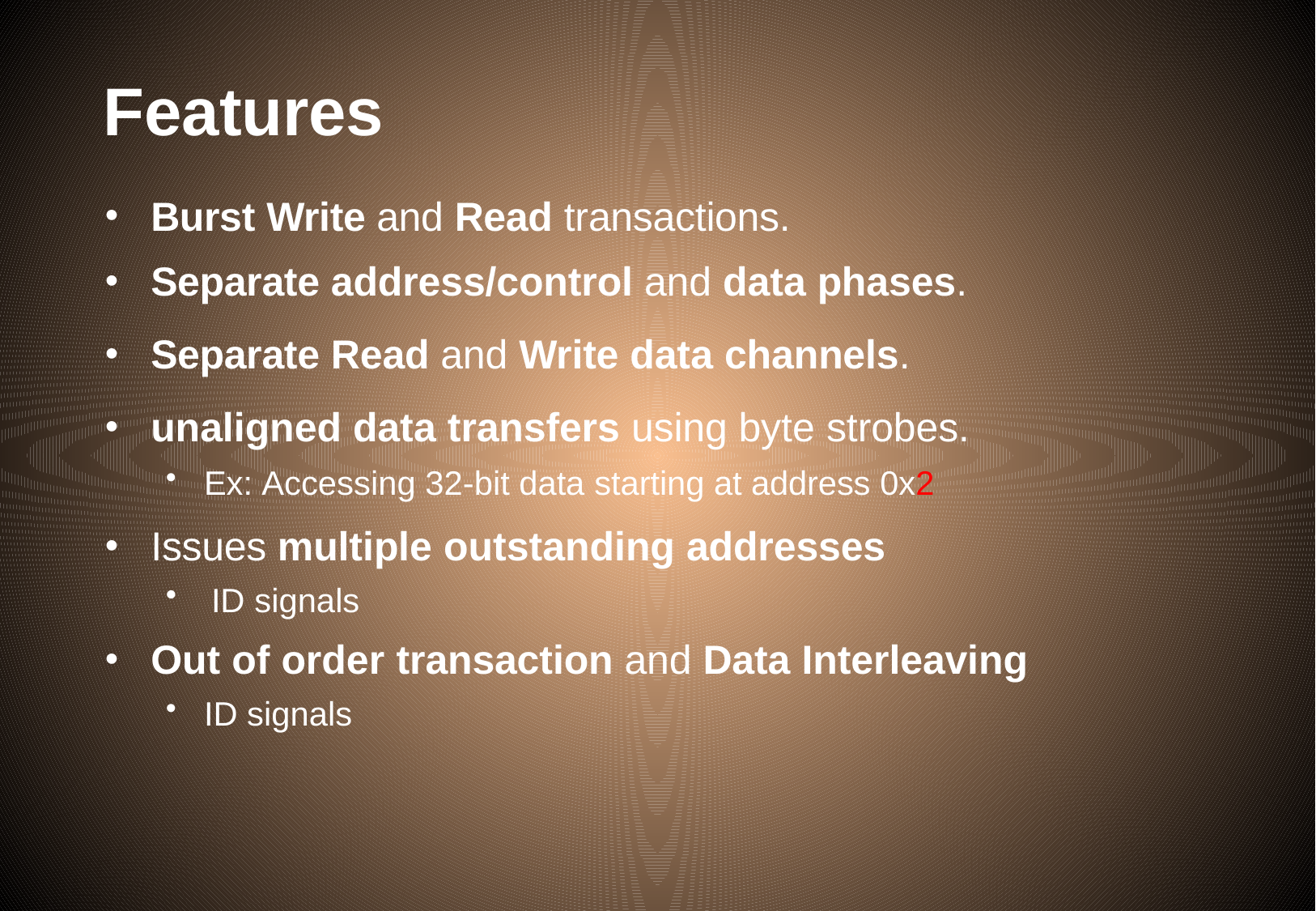

# Features
Burst Write and Read transactions.
Separate address/control and data phases.
Separate Read and Write data channels.
unaligned data transfers using byte strobes.
Ex: Accessing 32-bit data starting at address 0x2
Issues multiple outstanding addresses
ID signals
Out of order transaction and Data Interleaving
ID signals